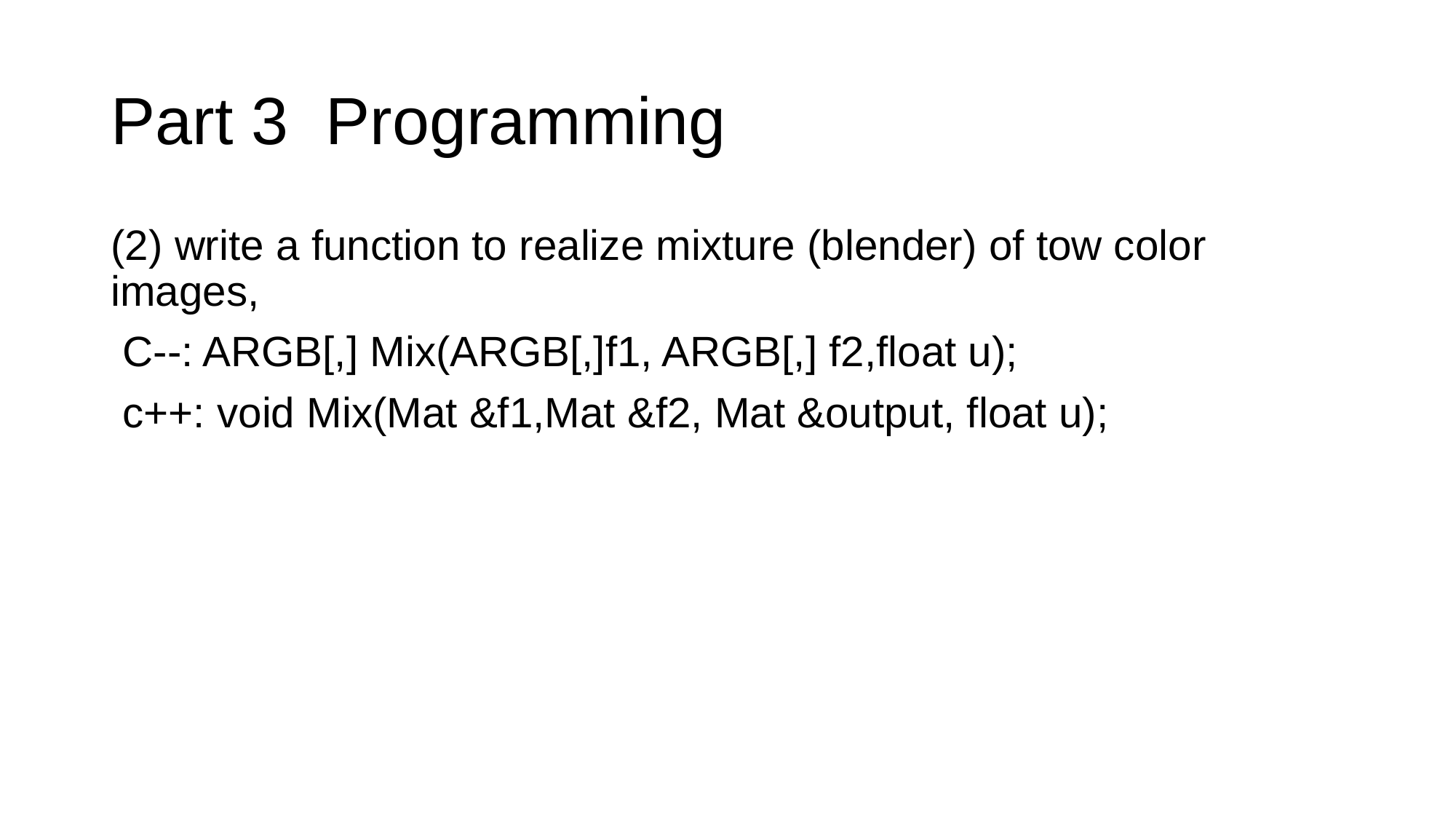

# Part 3  Programming
(2) write a function to realize mixture (blender) of tow color images,
 C--: ARGB[,] Mix(ARGB[,]f1, ARGB[,] f2,float u);
 c++: void Mix(Mat &f1,Mat &f2, Mat &output, float u);